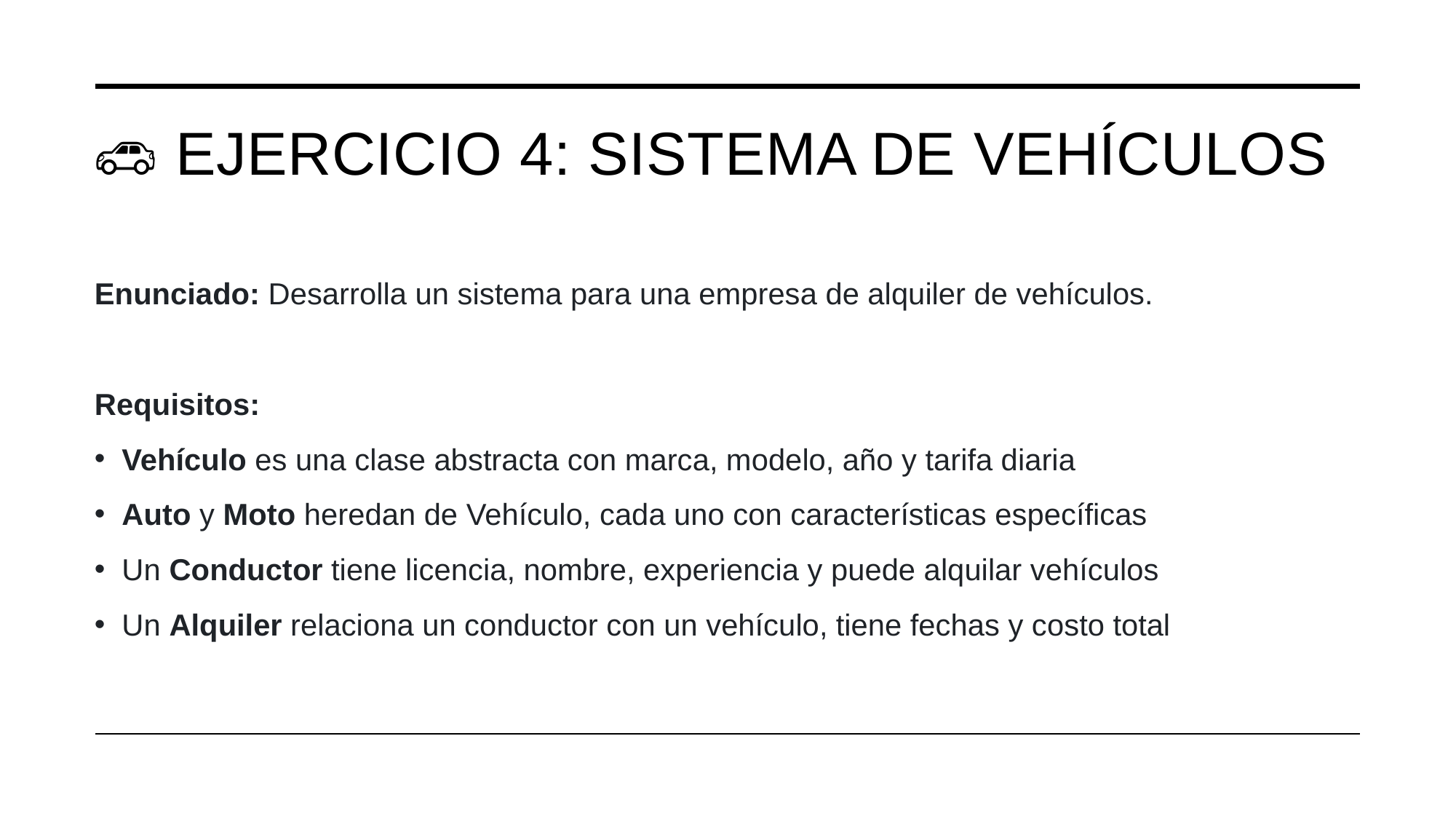

# 🚗 Ejercicio 4: Sistema de Vehículos
Enunciado: Desarrolla un sistema para una empresa de alquiler de vehículos.

Requisitos:
Vehículo es una clase abstracta con marca, modelo, año y tarifa diaria
Auto y Moto heredan de Vehículo, cada uno con características específicas
Un Conductor tiene licencia, nombre, experiencia y puede alquilar vehículos
Un Alquiler relaciona un conductor con un vehículo, tiene fechas y costo total